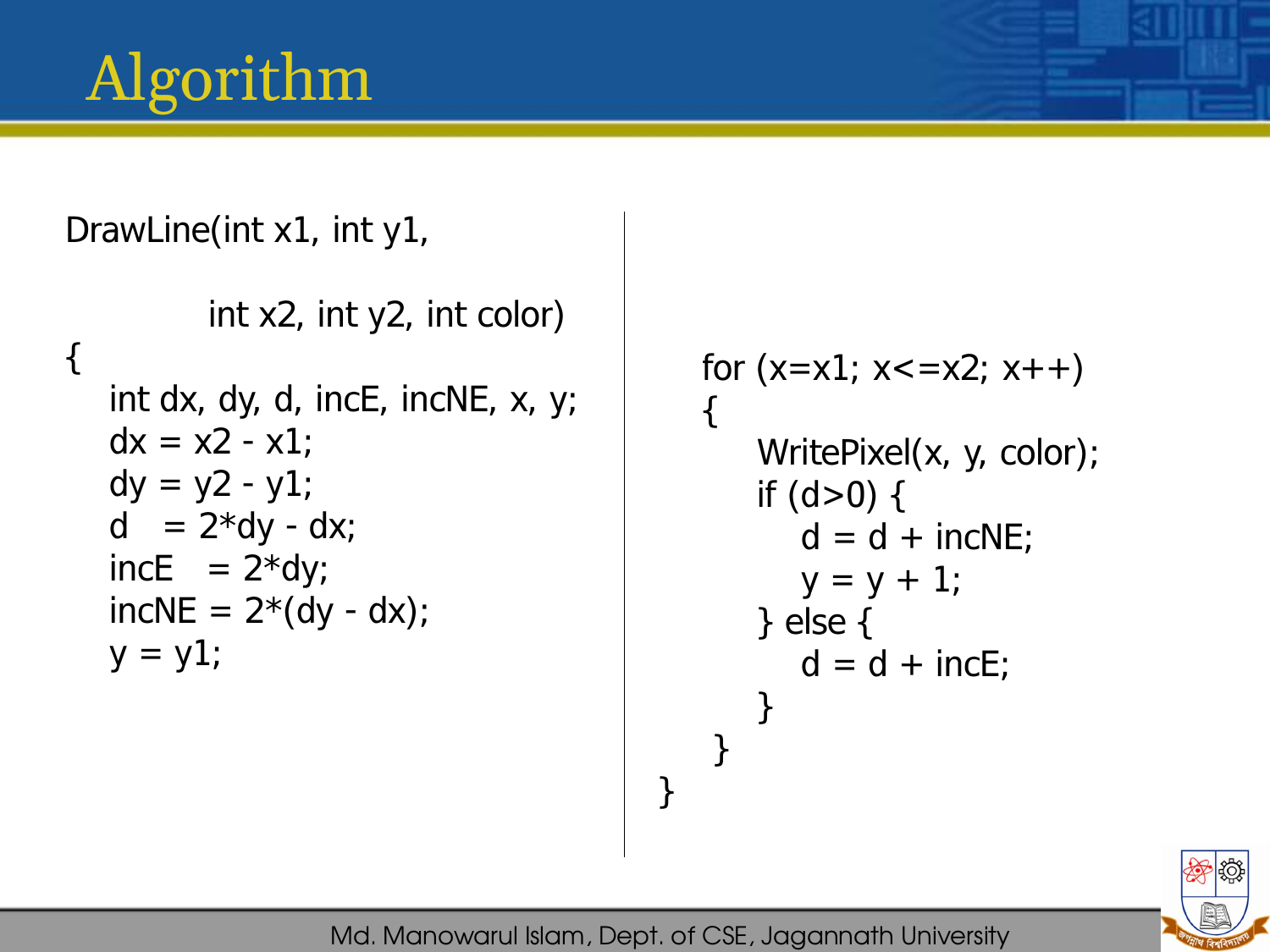

# Algorithm
DrawLine(int x1, int y1,
             int x2, int y2, int color)
{
    int dx, dy, d, incE, incNE, x, y;
    dx = x2 - x1;
    dy = y2 - y1;
    d   = 2*dy - dx;
    incE   = 2*dy;
    incNE = 2*(dy - dx);
    y = y1;
    for (x=x1; x<=x2; x++)
    {
         WritePixel(x, y, color);
         if (d>0) {
             d = d + incNE;
             y = y + 1;
         } else {
             d = d + incE;
         }
     }
}